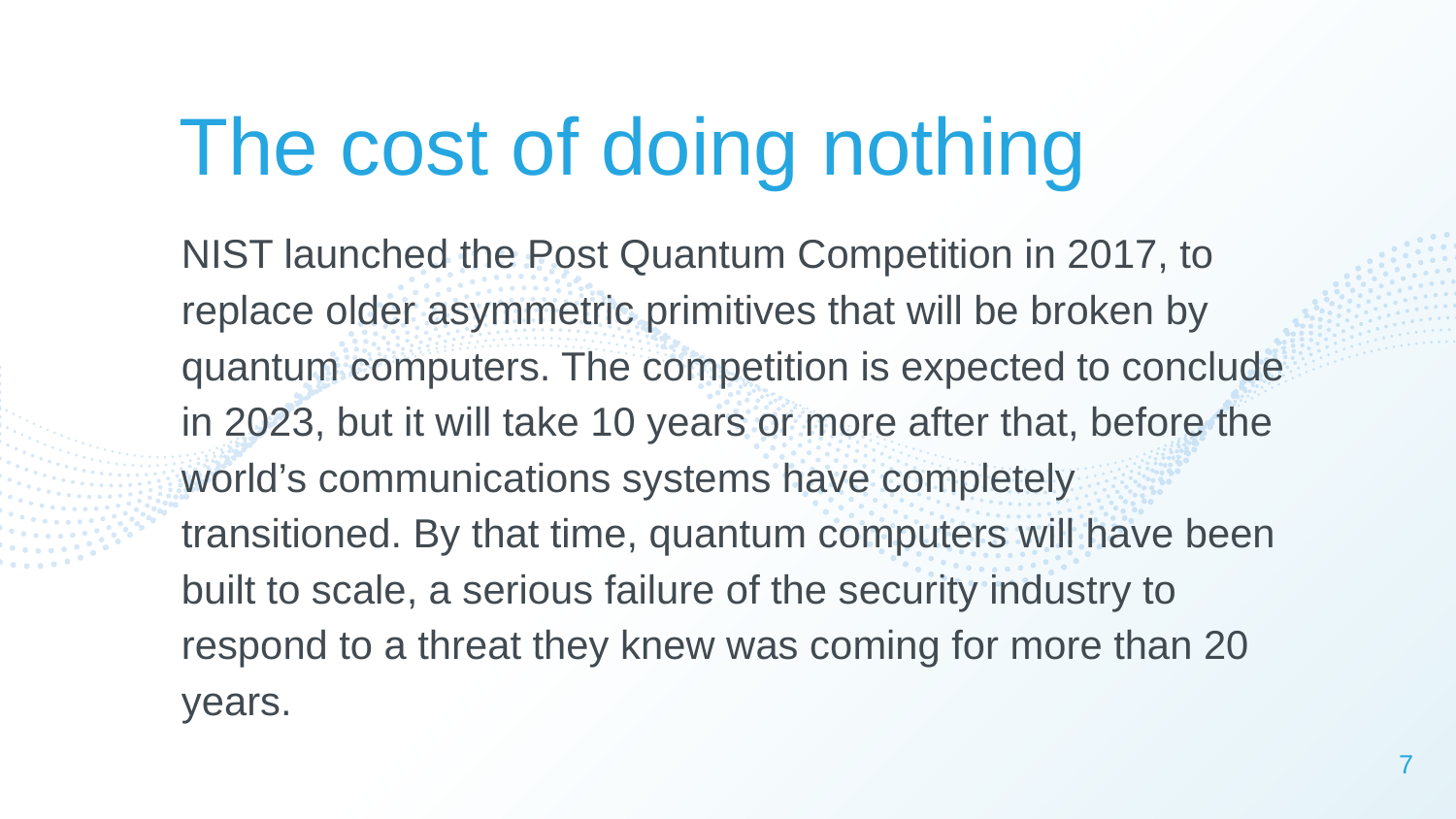

The cost of doing nothing
NIST launched the Post Quantum Competition in 2017, to replace older asymmetric primitives that will be broken by quantum computers. The competition is expected to conclude in 2023, but it will take 10 years or more after that, before the world’s communications systems have completely transitioned. By that time, quantum computers will have been built to scale, a serious failure of the security industry to respond to a threat they knew was coming for more than 20 years.
7